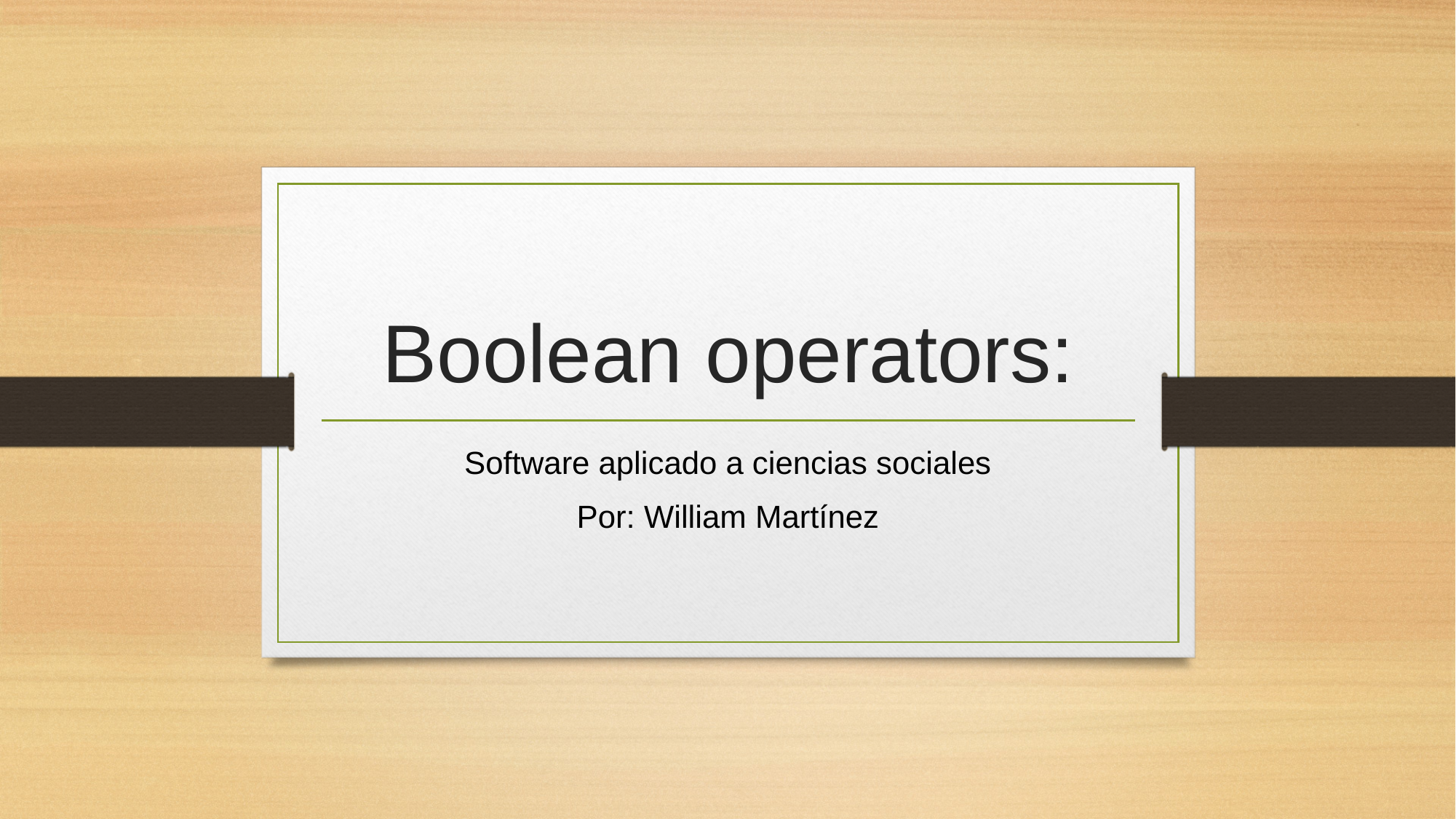

# Boolean operators:
Software aplicado a ciencias sociales
Por: William Martínez